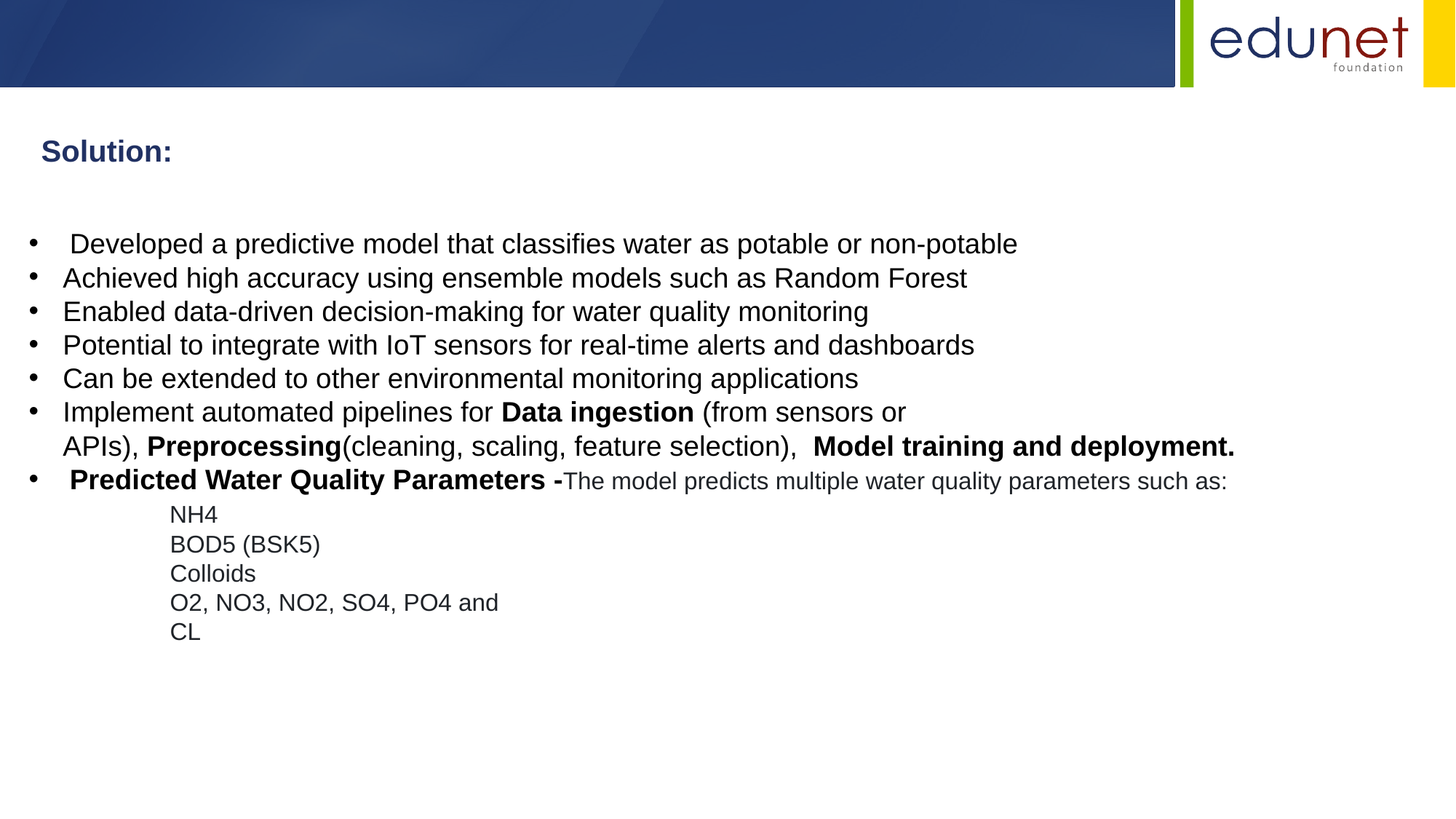

Solution:

Developed a predictive model that classifies water as potable or non-potable
Achieved high accuracy using ensemble models such as Random Forest
Enabled data-driven decision-making for water quality monitoring
Potential to integrate with IoT sensors for real-time alerts and dashboards
Can be extended to other environmental monitoring applications
Implement automated pipelines for Data ingestion (from sensors or APIs), Preprocessing(cleaning, scaling, feature selection),  Model training and deployment.
Predicted Water Quality Parameters -The model predicts multiple water quality parameters such as:
                   NH4
                     BOD5 (BSK5)
                     Colloids
                     O2, NO3, NO2, SO4, PO4 and
                     CL